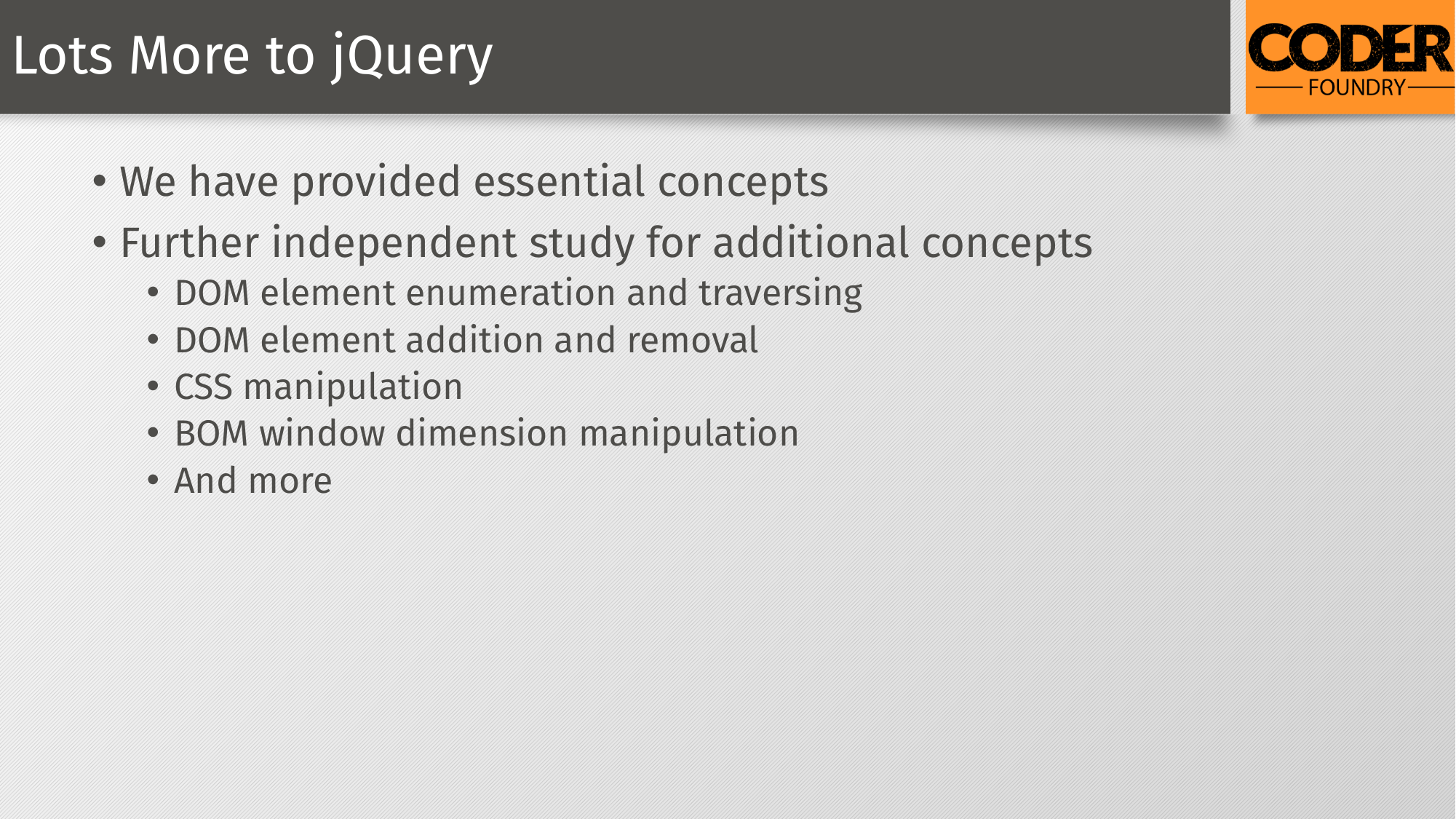

# Lots More to jQuery
We have provided essential concepts
Further independent study for additional concepts
DOM element enumeration and traversing
DOM element addition and removal
CSS manipulation
BOM window dimension manipulation
And more